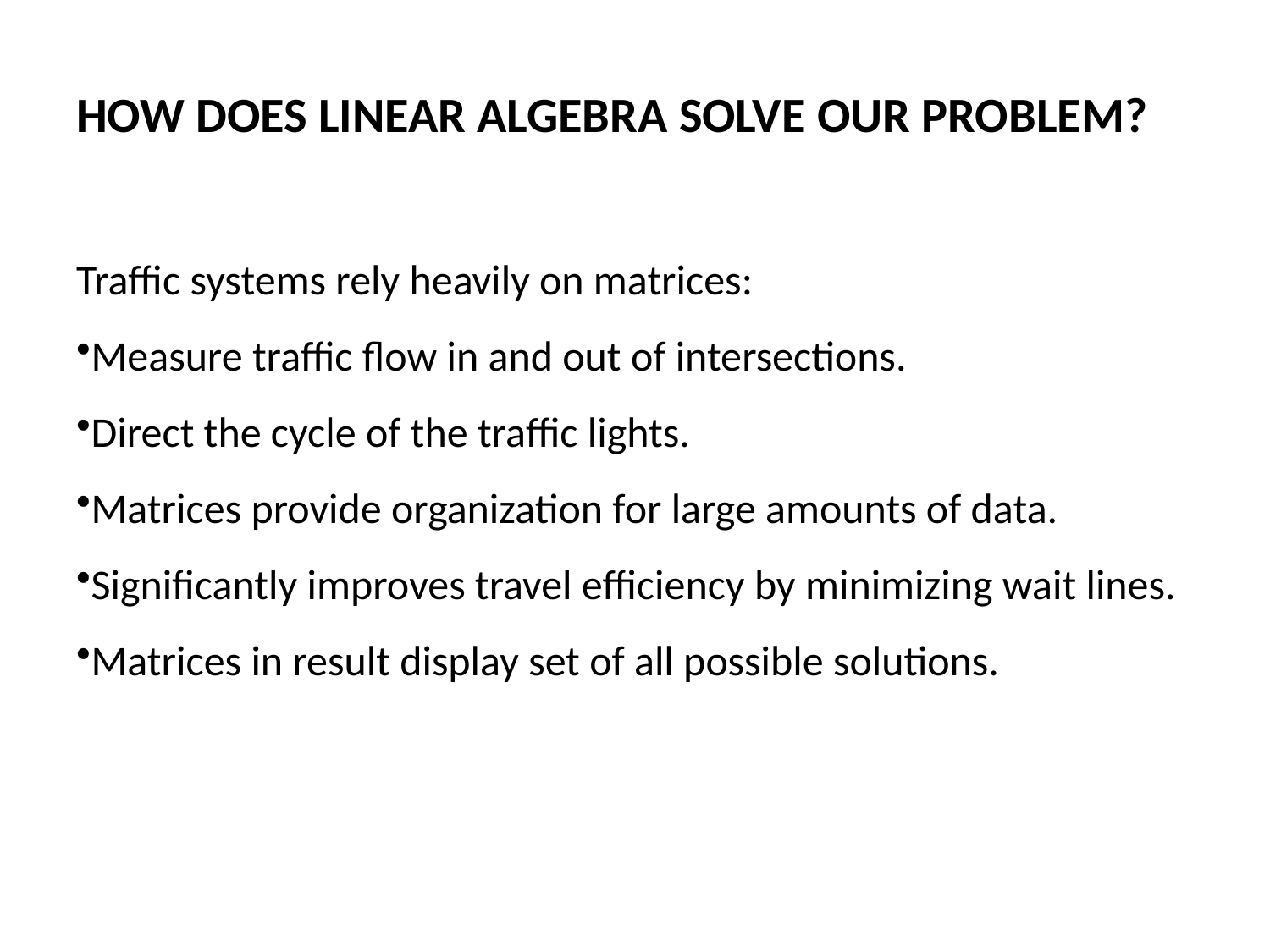

HOW DOES LINEAR ALGEBRA SOLVE OUR PROBLEM?

Traffic systems rely heavily on matrices:
Measure traffic flow in and out of intersections.
Direct the cycle of the traffic lights.
Matrices provide organization for large amounts of data.
Significantly improves travel efficiency by minimizing wait lines.
Matrices in result display set of all possible solutions.